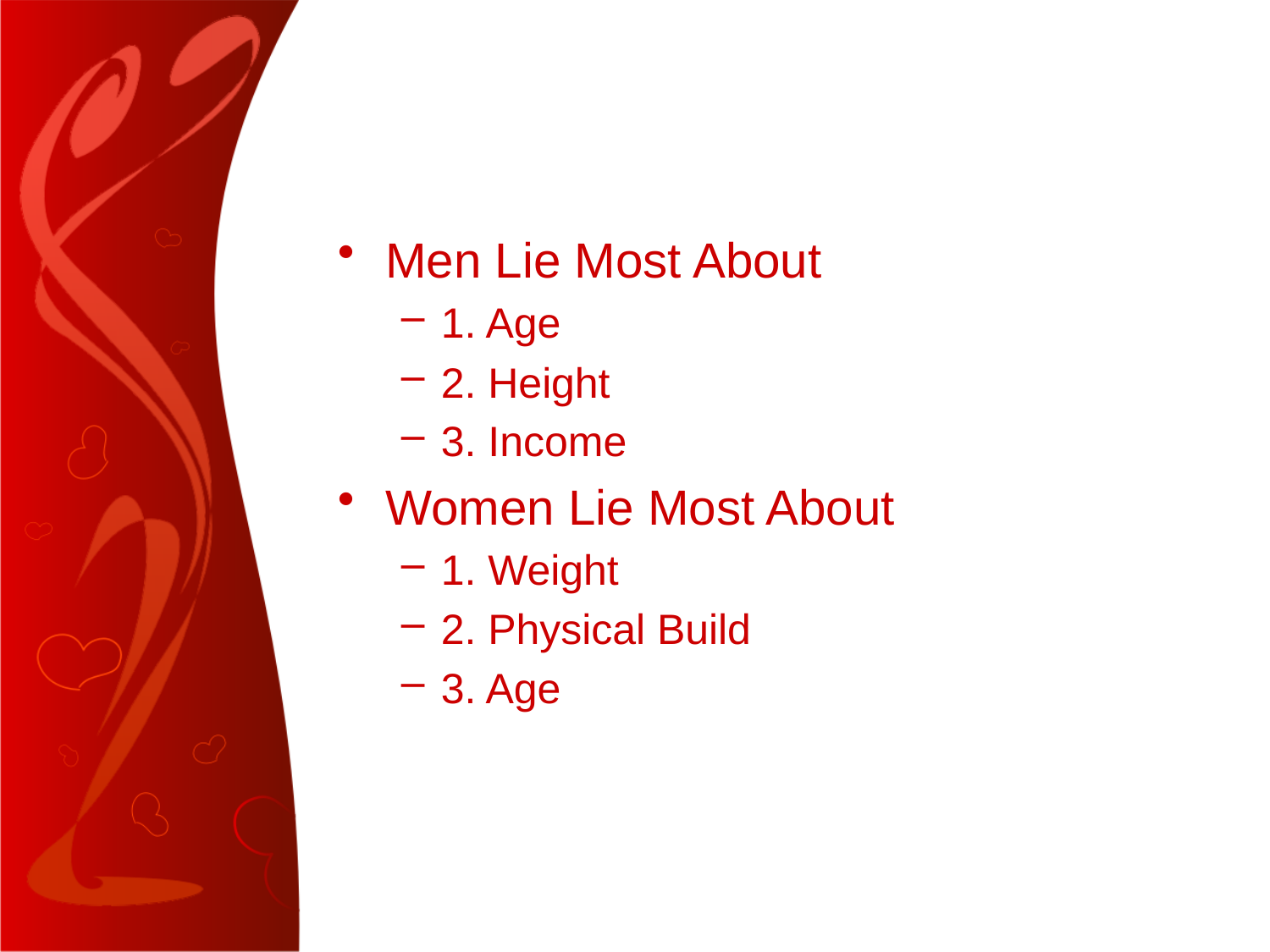

#
Men Lie Most About
1. Age
2. Height
3. Income
Women Lie Most About
1. Weight
2. Physical Build
3. Age